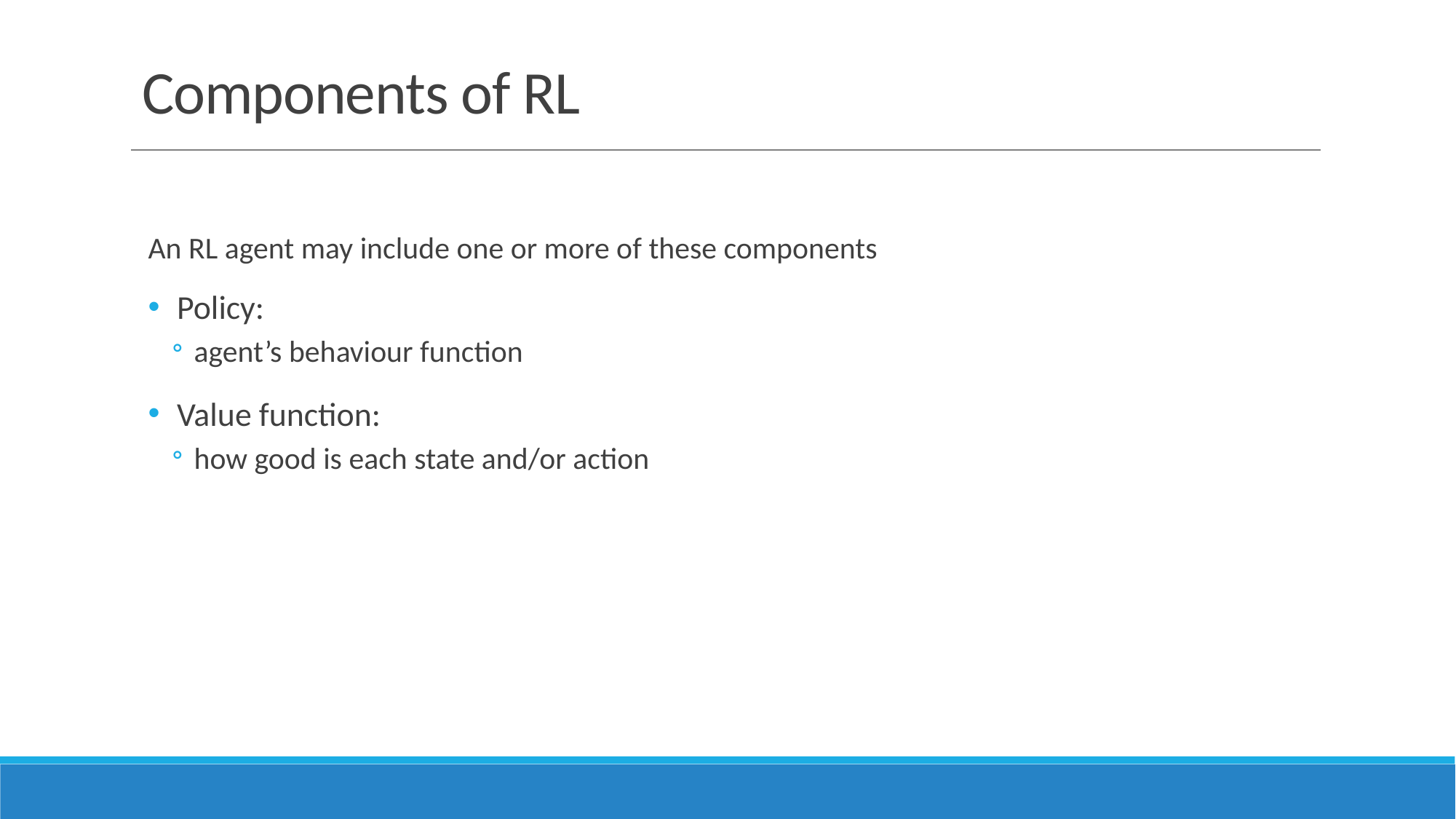

# Components of RL

An RL agent may include one or more of these components
Policy:
agent’s behaviour function
Value function:
how good is each state and/or action